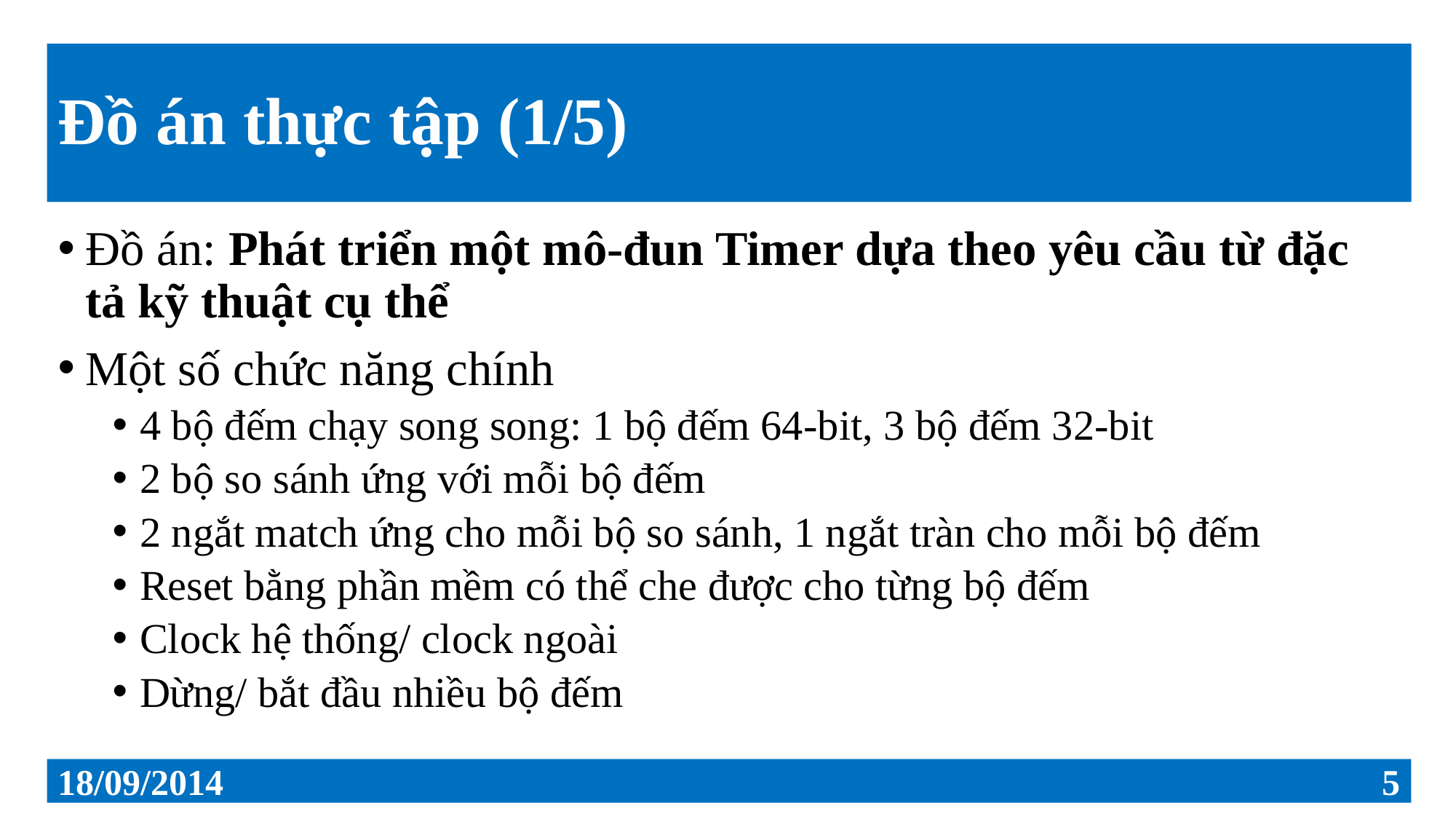

# Đồ án thực tập (1/5)
Đồ án: Phát triển một mô-đun Timer dựa theo yêu cầu từ đặc tả kỹ thuật cụ thể
Một số chức năng chính
4 bộ đếm chạy song song: 1 bộ đếm 64-bit, 3 bộ đếm 32-bit
2 bộ so sánh ứng với mỗi bộ đếm
2 ngắt match ứng cho mỗi bộ so sánh, 1 ngắt tràn cho mỗi bộ đếm
Reset bằng phần mềm có thể che được cho từng bộ đếm
Clock hệ thống/ clock ngoài
Dừng/ bắt đầu nhiều bộ đếm
18/09/2014
5